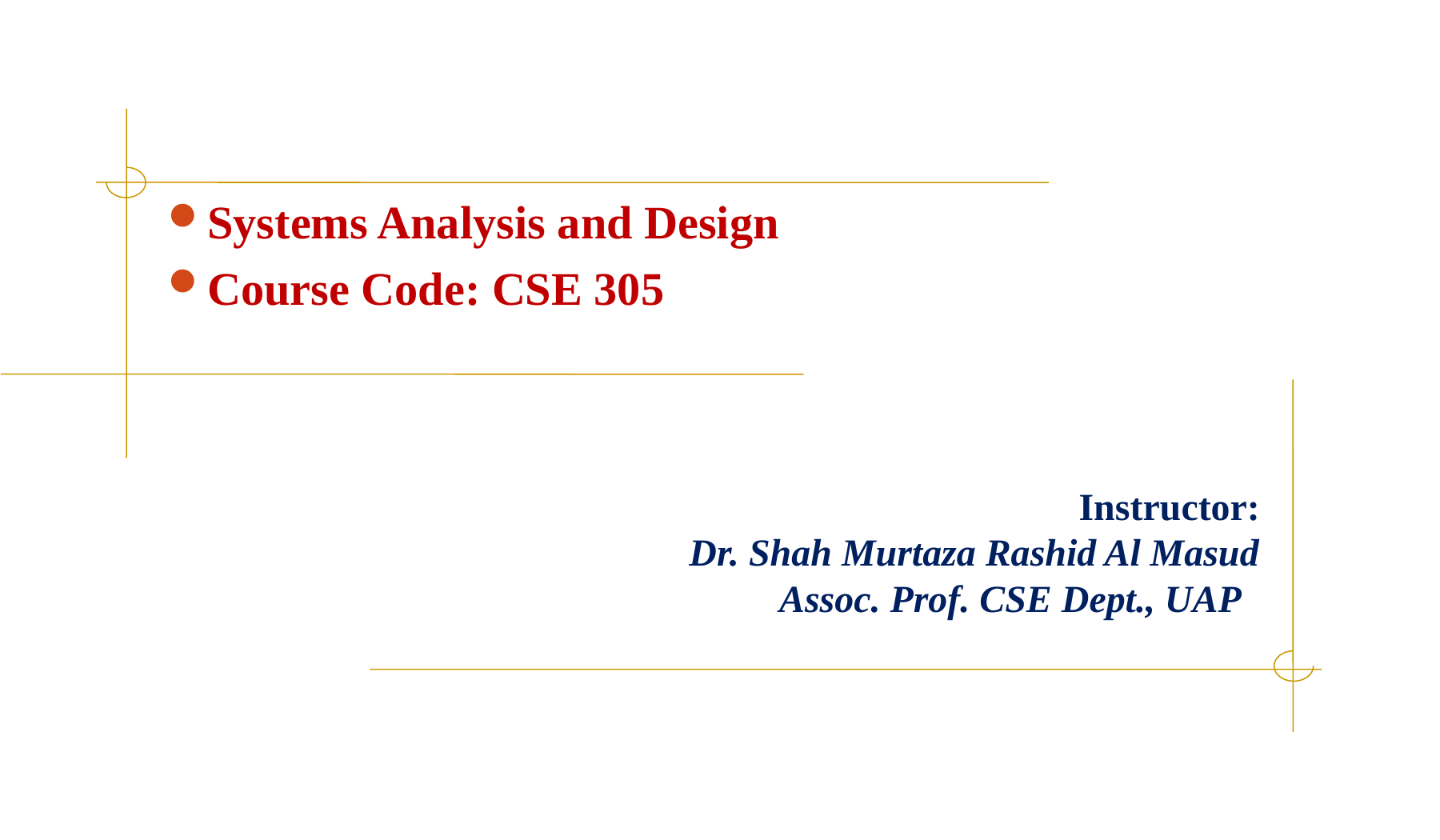

Systems Analysis and Design
Course Code: CSE 305
Instructor:
Dr. Shah Murtaza Rashid Al Masud
Assoc. Prof. CSE Dept., UAP